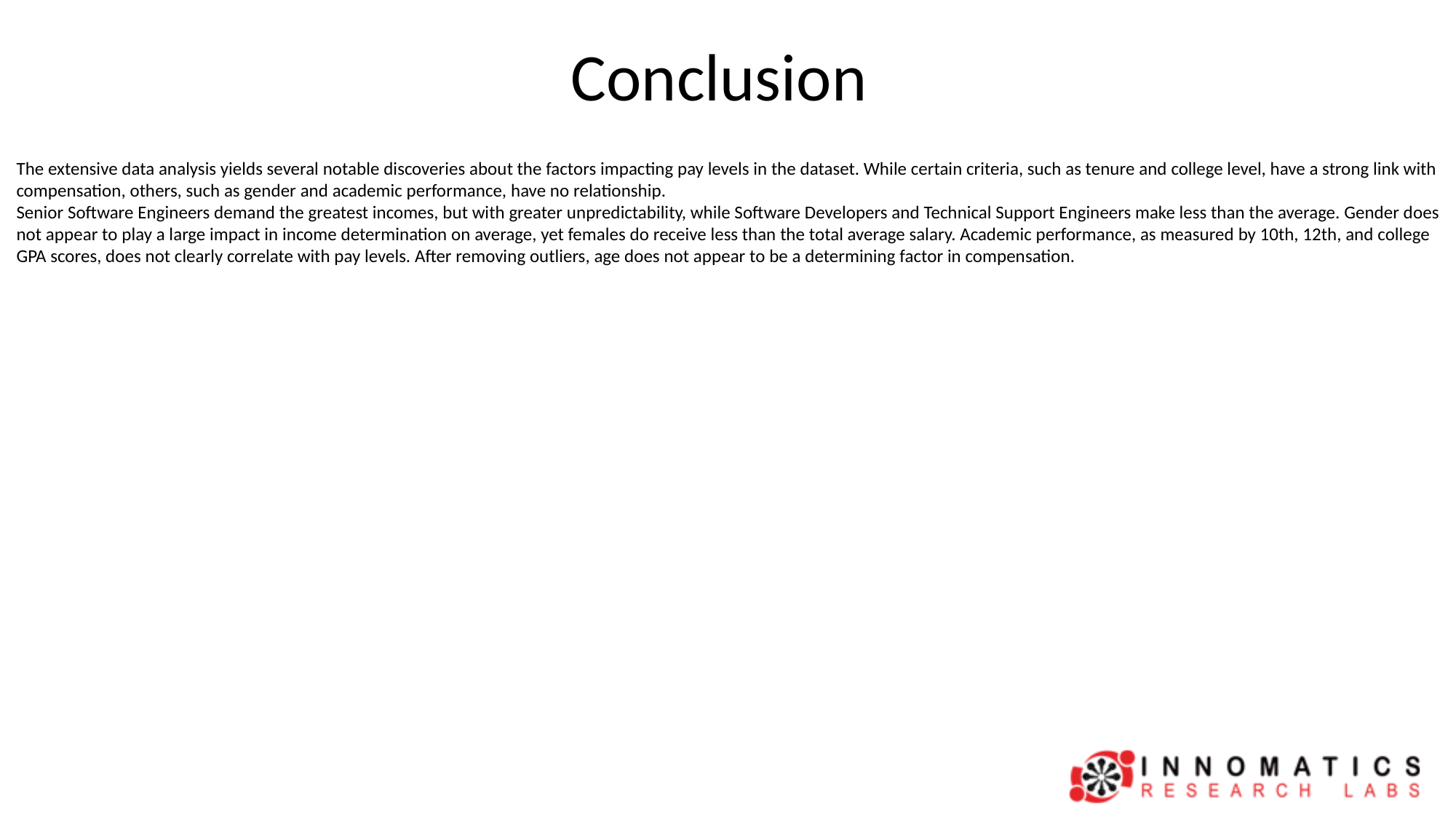

# Conclusion
The extensive data analysis yields several notable discoveries about the factors impacting pay levels in the dataset. While certain criteria, such as tenure and college level, have a strong link with compensation, others, such as gender and academic performance, have no relationship.
Senior Software Engineers demand the greatest incomes, but with greater unpredictability, while Software Developers and Technical Support Engineers make less than the average. Gender does not appear to play a large impact in income determination on average, yet females do receive less than the total average salary. Academic performance, as measured by 10th, 12th, and college GPA scores, does not clearly correlate with pay levels. After removing outliers, age does not appear to be a determining factor in compensation.